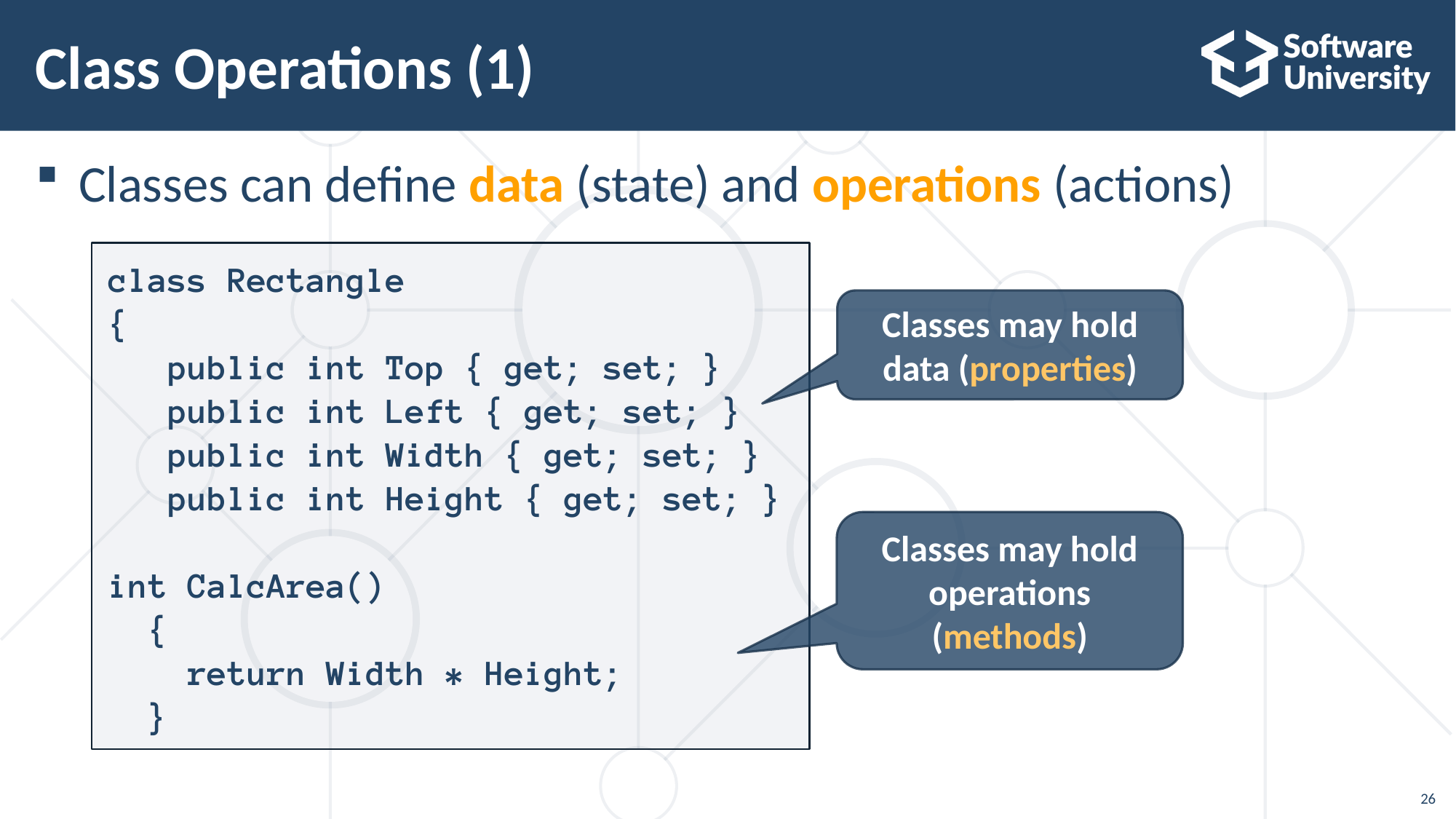

# Class Operations (1)
Classes can define data (state) and operations (actions)
class Rectangle
{
   public int Top { get; set; }
   public int Left { get; set; }
   public int Width { get; set; }
   public int Height { get; set; }

int CalcArea()
  {
    return Width * Height;
  }
Classes may hold data (properties)
Classes may hold operations (methods)
26